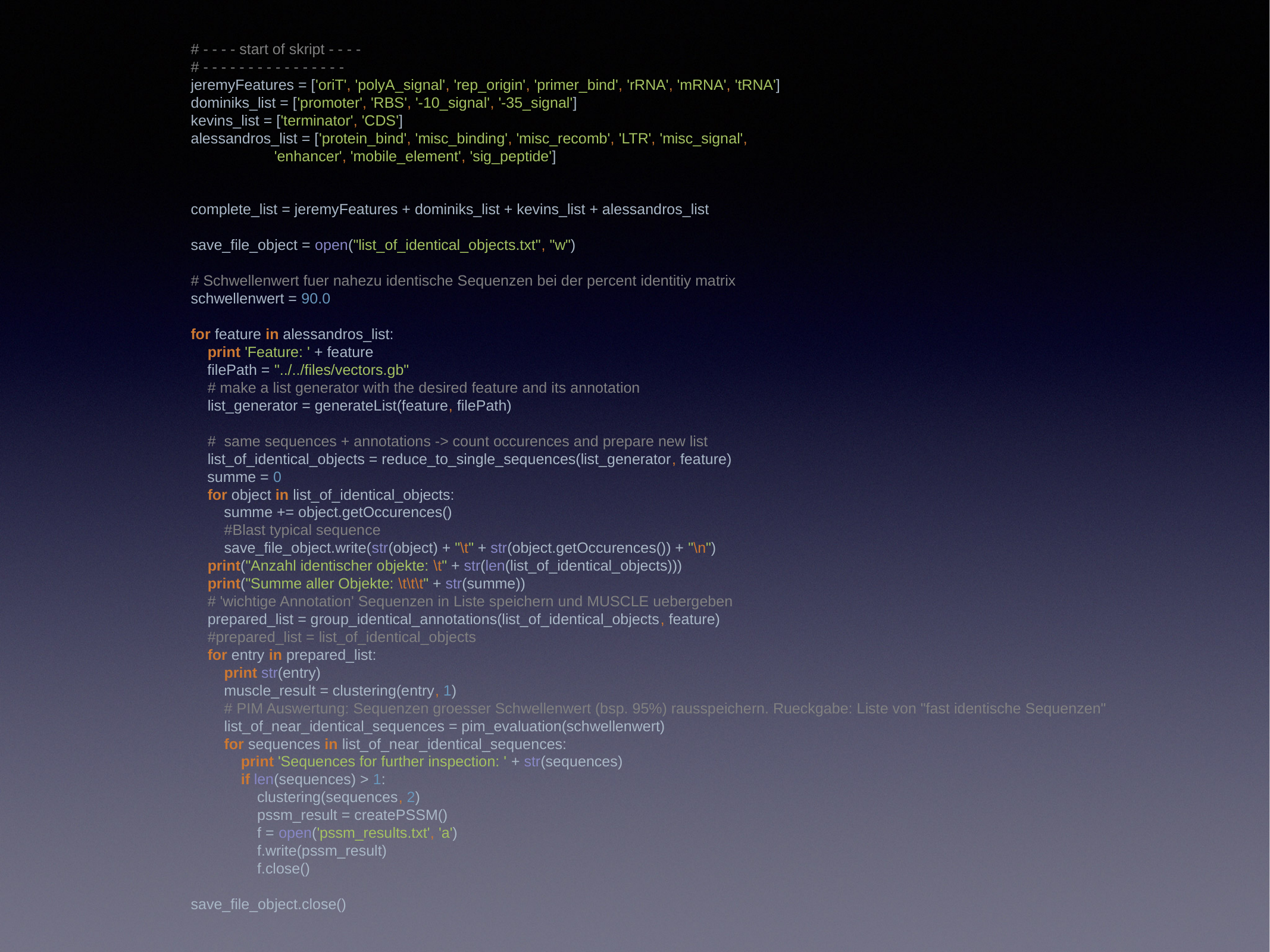

# - - - - start of skript - - - - # - - - - - - - - - - - - - - - - jeremyFeatures = ['oriT', 'polyA_signal', 'rep_origin', 'primer_bind', 'rRNA', 'mRNA', 'tRNA'] dominiks_list = ['promoter', 'RBS', '-10_signal', '-35_signal'] kevins_list = ['terminator', 'CDS'] alessandros_list = ['protein_bind', 'misc_binding', 'misc_recomb', 'LTR', 'misc_signal', 'enhancer', 'mobile_element', 'sig_peptide'] complete_list = jeremyFeatures + dominiks_list + kevins_list + alessandros_list save_file_object = open("list_of_identical_objects.txt", "w") # Schwellenwert fuer nahezu identische Sequenzen bei der percent identitiy matrix schwellenwert = 90.0 for feature in alessandros_list: print 'Feature: ' + feature filePath = "../../files/vectors.gb" # make a list generator with the desired feature and its annotation list_generator = generateList(feature, filePath) #  same sequences + annotations -> count occurences and prepare new list list_of_identical_objects = reduce_to_single_sequences(list_generator, feature) summe = 0 for object in list_of_identical_objects: summe += object.getOccurences() #Blast typical sequence save_file_object.write(str(object) + "\t" + str(object.getOccurences()) + "\n") print("Anzahl identischer objekte: \t" + str(len(list_of_identical_objects))) print("Summe aller Objekte: \t\t\t" + str(summe)) # 'wichtige Annotation' Sequenzen in Liste speichern und MUSCLE uebergeben prepared_list = group_identical_annotations(list_of_identical_objects, feature) #prepared_list = list_of_identical_objects for entry in prepared_list: print str(entry) muscle_result = clustering(entry, 1) # PIM Auswertung: Sequenzen groesser Schwellenwert (bsp. 95%) rausspeichern. Rueckgabe: Liste von "fast identische Sequenzen" list_of_near_identical_sequences = pim_evaluation(schwellenwert) for sequences in list_of_near_identical_sequences: print 'Sequences for further inspection: ' + str(sequences) if len(sequences) > 1: clustering(sequences, 2) pssm_result = createPSSM() f = open('pssm_results.txt', 'a') f.write(pssm_result) f.close() save_file_object.close()